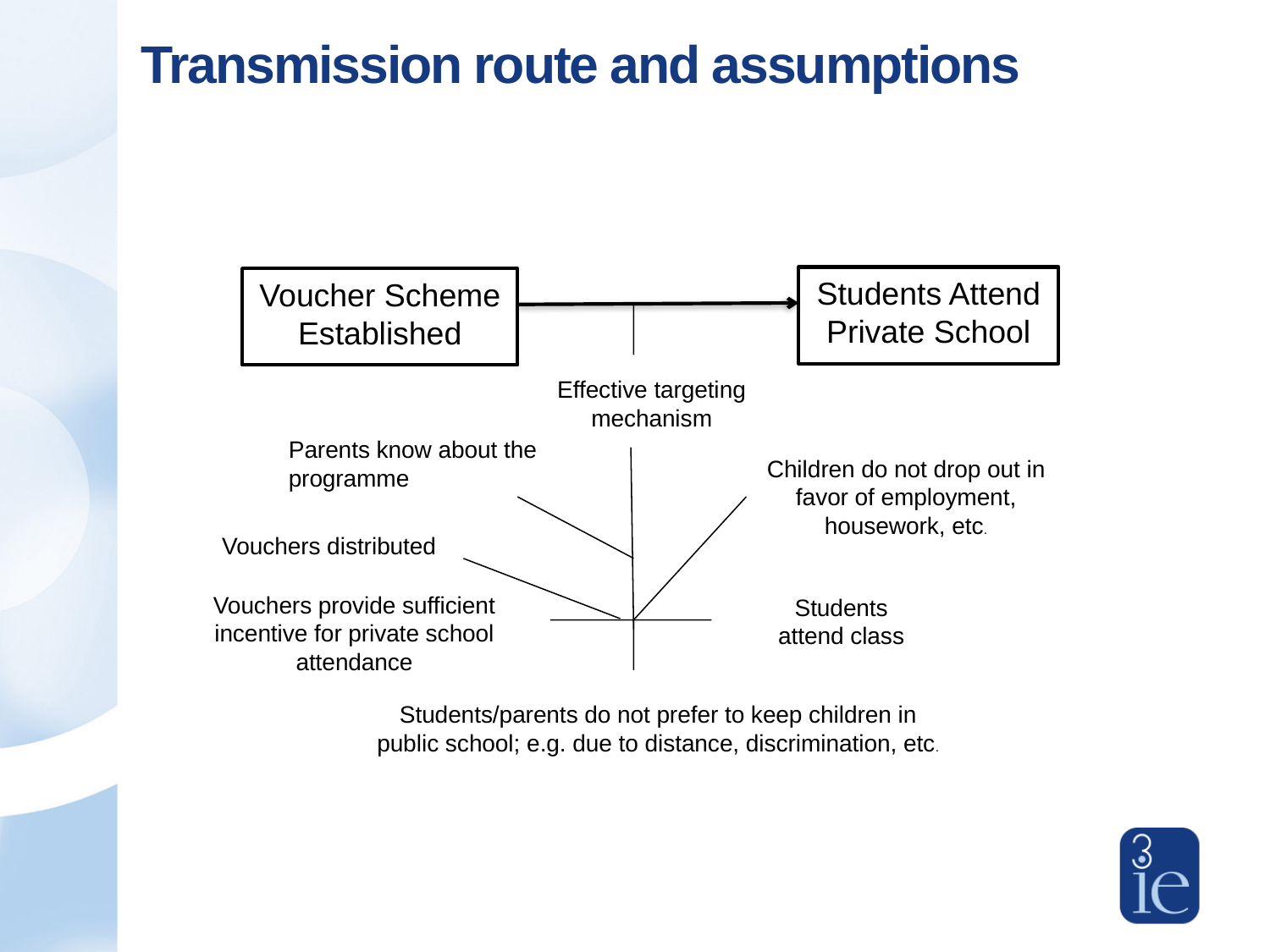

Transmission route and assumptions
Students Attend Private School
Voucher Scheme Established

Effective targeting mechanism
Parents know about the programme

Children do not drop out in favor of employment, housework, etc.

Vouchers distributed
Vouchers provide sufficient incentive for private school attendance
Students attend class

Students/parents do not prefer to keep children in public school; e.g. due to distance, discrimination, etc.